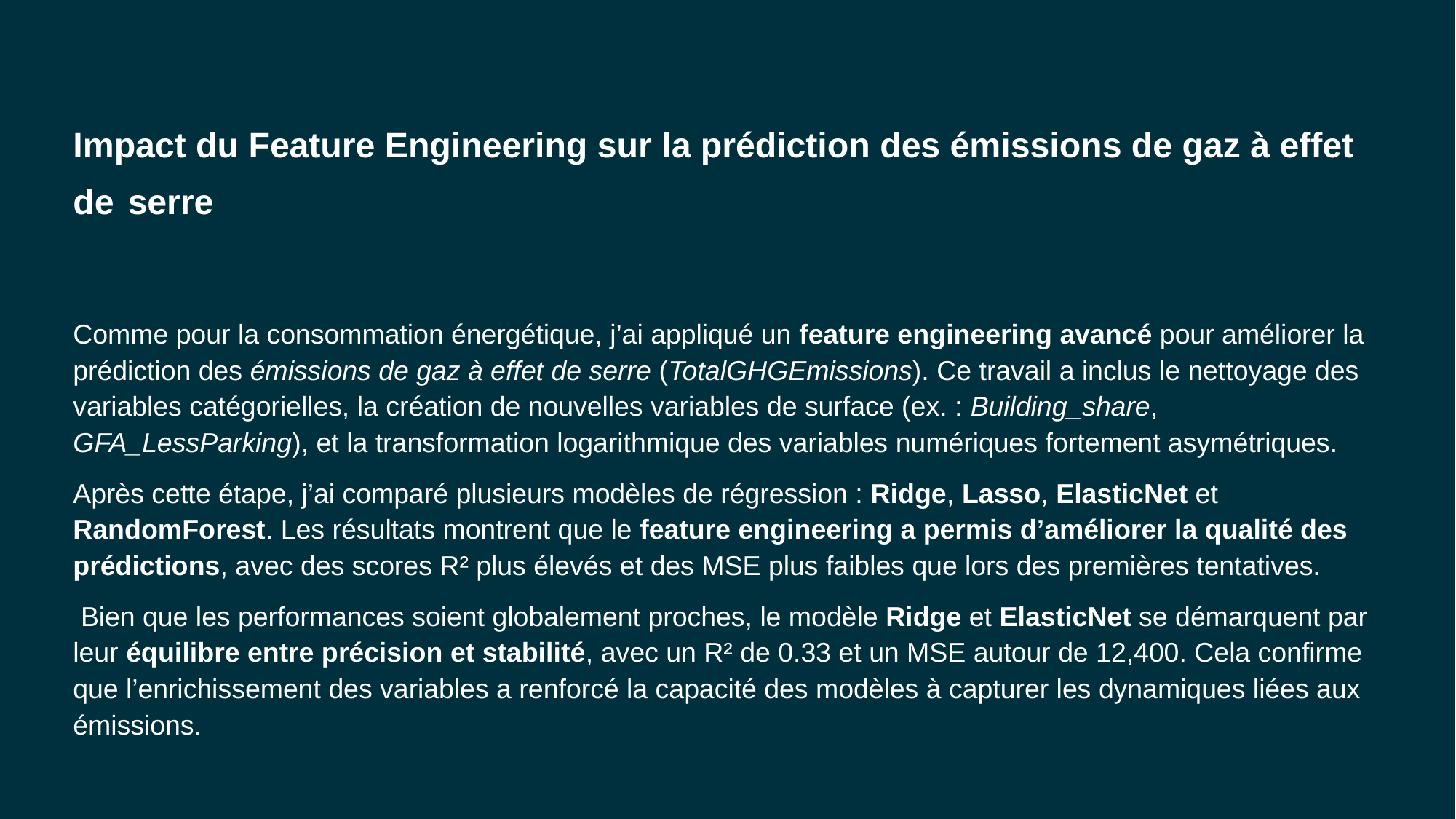

# Impact du Feature Engineering sur la prédiction des émissions de gaz à effet de serre
Comme pour la consommation énergétique, j’ai appliqué un feature engineering avancé pour améliorer la prédiction des émissions de gaz à effet de serre (TotalGHGEmissions). Ce travail a inclus le nettoyage des variables catégorielles, la création de nouvelles variables de surface (ex. : Building_share, GFA_LessParking), et la transformation logarithmique des variables numériques fortement asymétriques.
Après cette étape, j’ai comparé plusieurs modèles de régression : Ridge, Lasso, ElasticNet et RandomForest. Les résultats montrent que le feature engineering a permis d’améliorer la qualité des prédictions, avec des scores R² plus élevés et des MSE plus faibles que lors des premières tentatives.
 Bien que les performances soient globalement proches, le modèle Ridge et ElasticNet se démarquent par leur équilibre entre précision et stabilité, avec un R² de 0.33 et un MSE autour de 12,400. Cela confirme que l’enrichissement des variables a renforcé la capacité des modèles à capturer les dynamiques liées aux émissions.